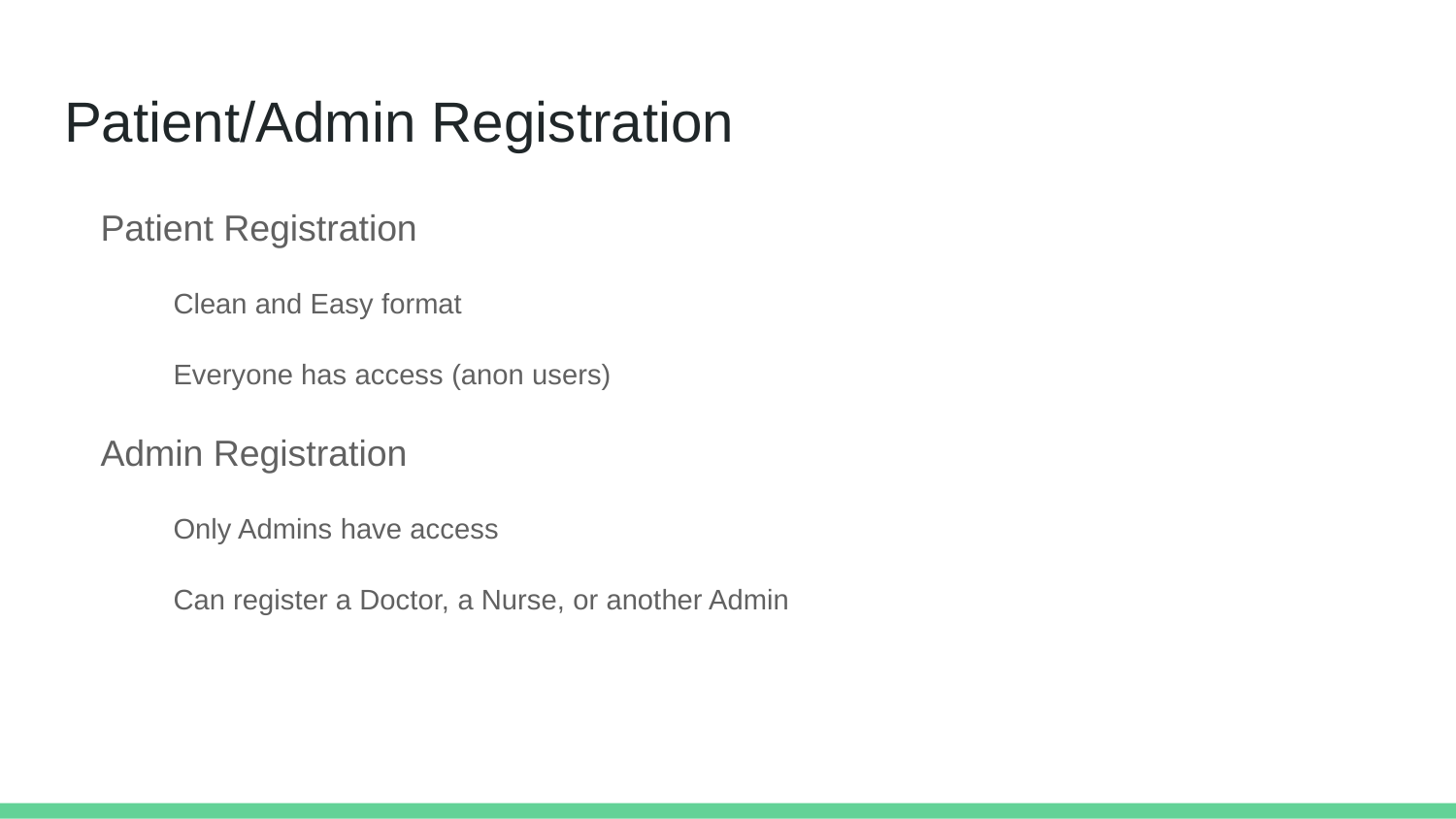

# Patient/Admin Registration
Patient Registration
Clean and Easy format
Everyone has access (anon users)
Admin Registration
Only Admins have access
Can register a Doctor, a Nurse, or another Admin